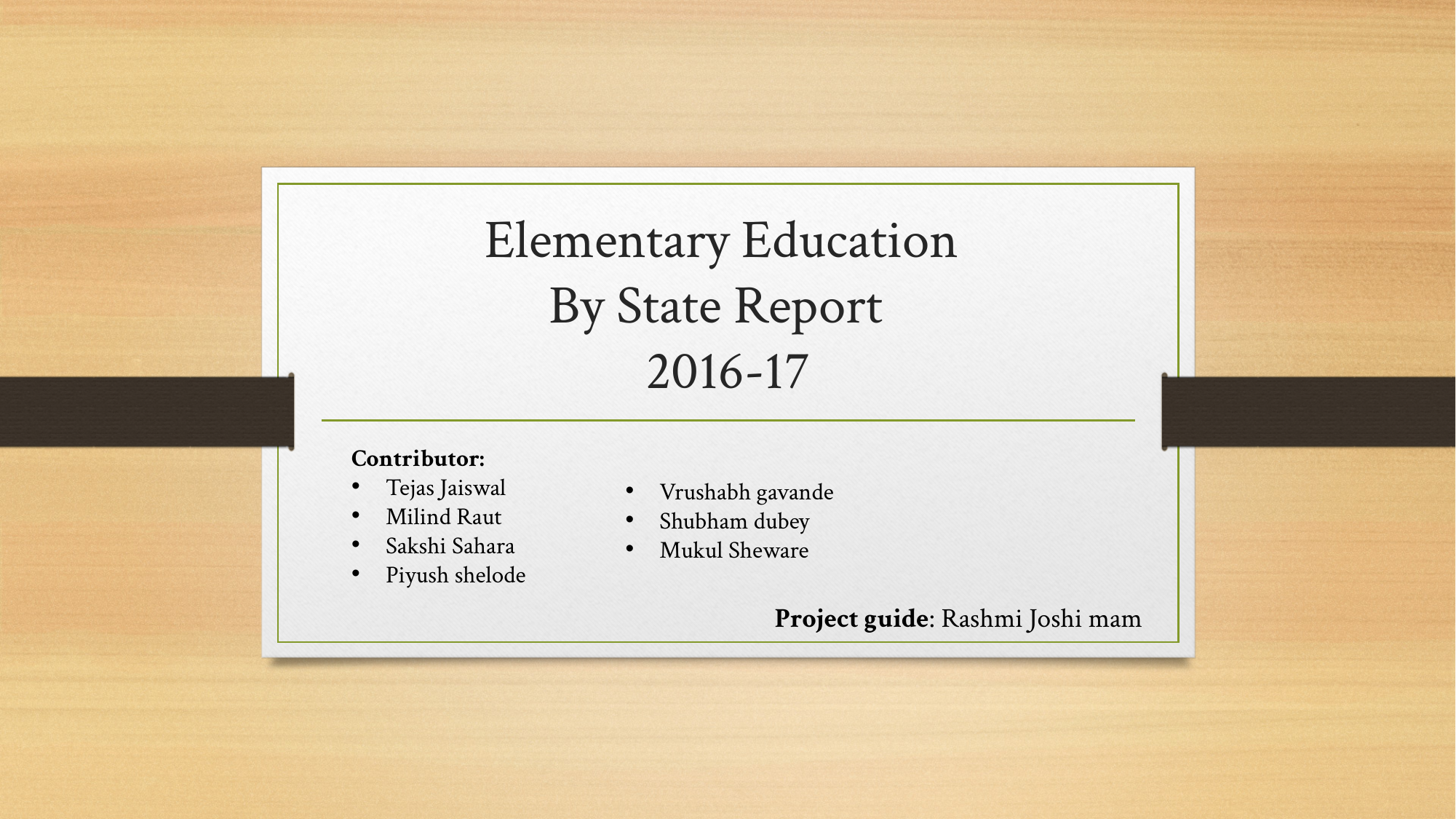

# Elementary Education By State Report 2016-17

Contributor:
Tejas Jaiswal
Milind Raut
Sakshi Sahara
Piyush shelode
Vrushabh gavande
Shubham dubey
Mukul Sheware
Project guide: Rashmi Joshi mam